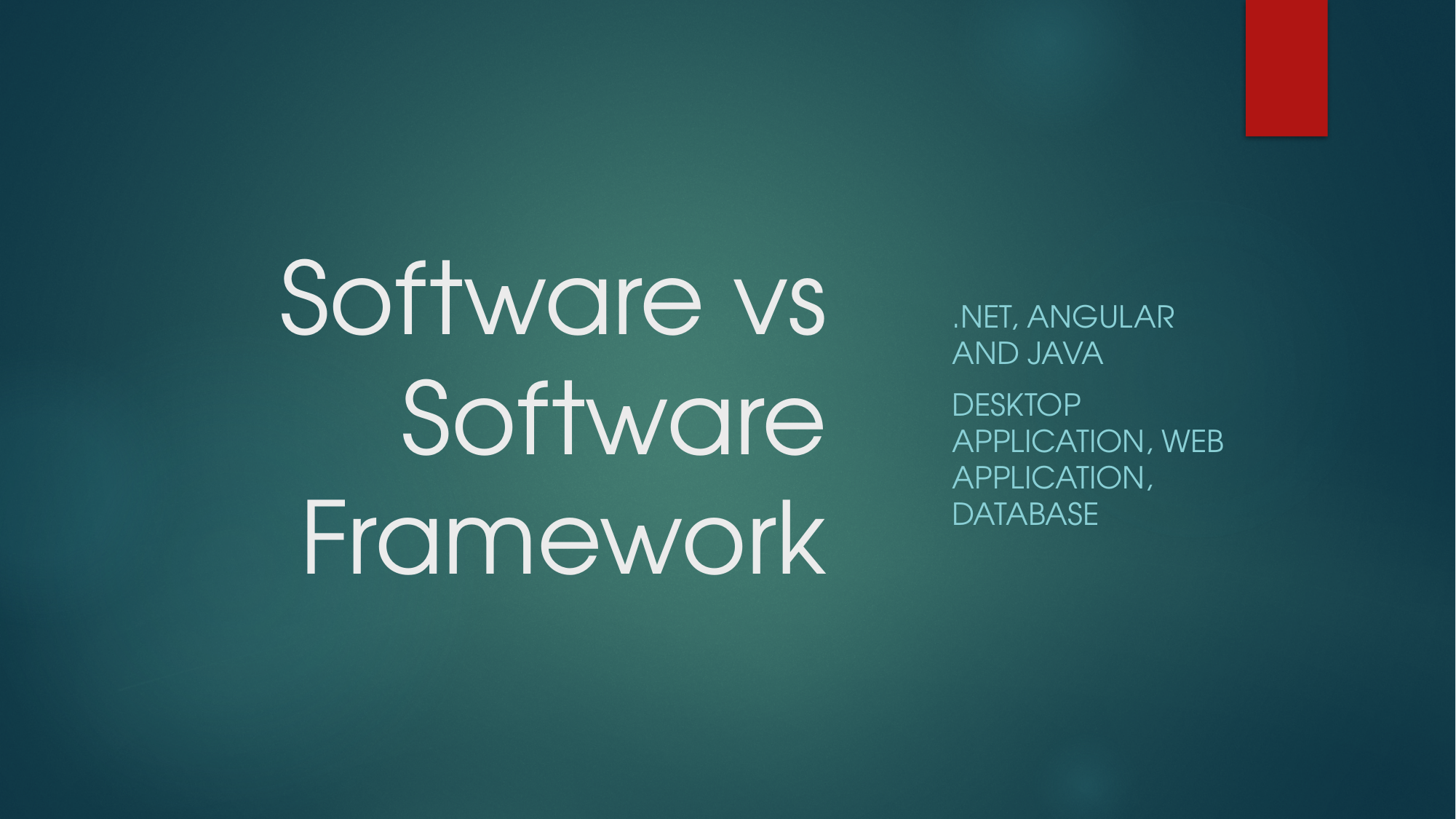

# Software vs Software Framework
.Net, Angular and Java
Desktop Application, Web Application, Database